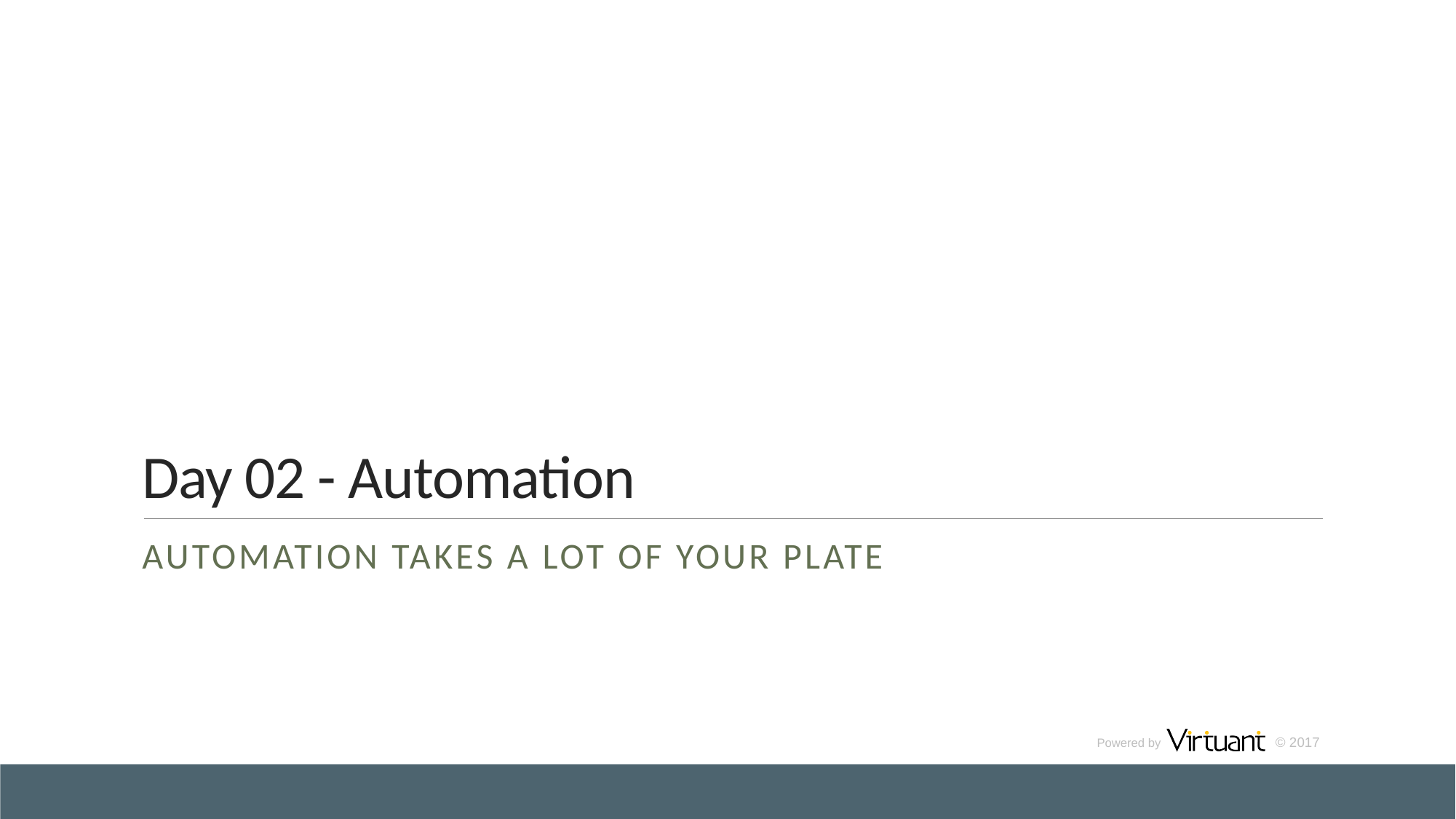

# Day 02 - Automation
Automation takes a lot of your plate